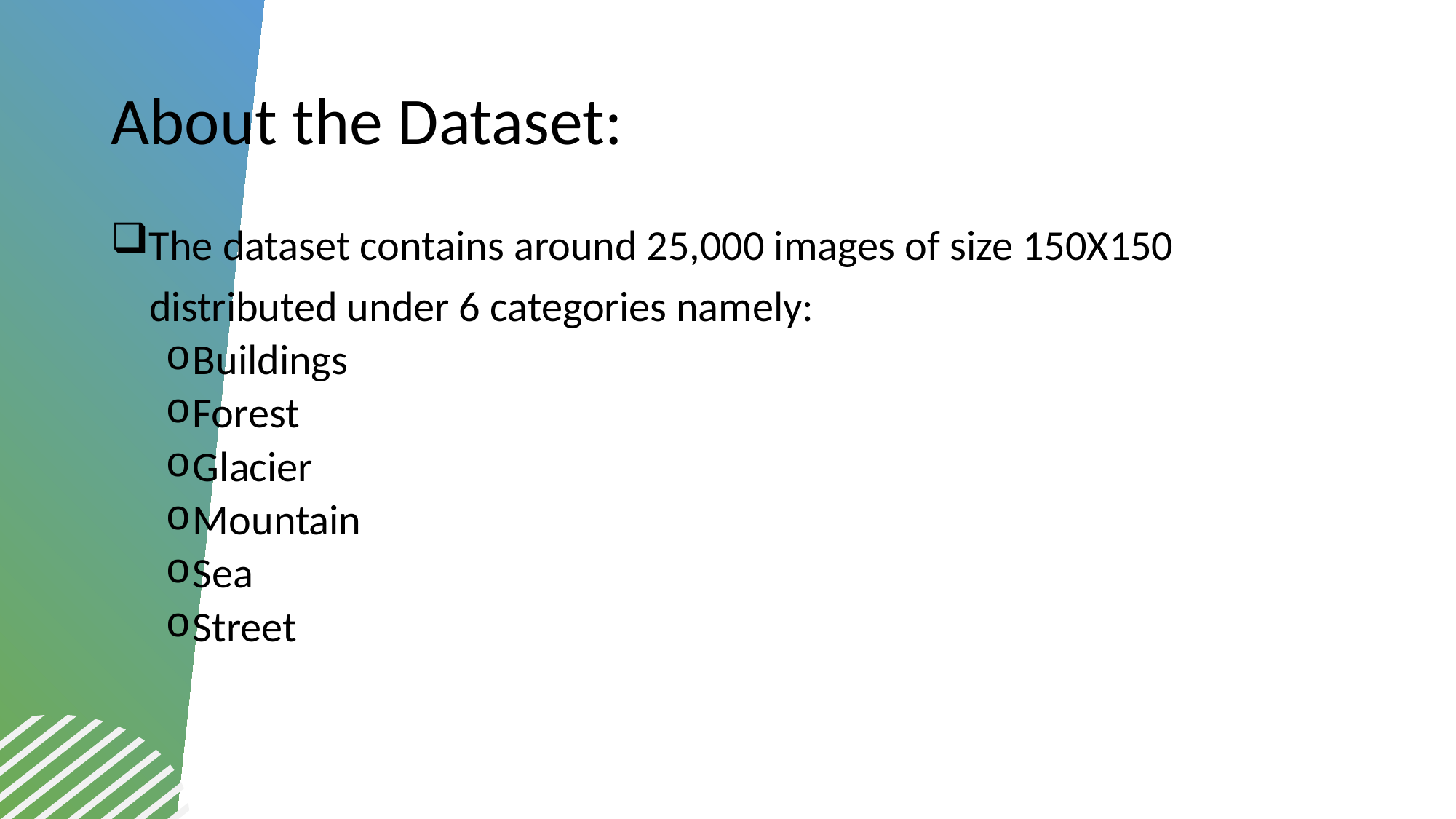

# About the Dataset:
The dataset contains around 25,000 images of size 150X150
    distributed under 6 categories namely:
Buildings
Forest
Glacier
Mountain
Sea
Street